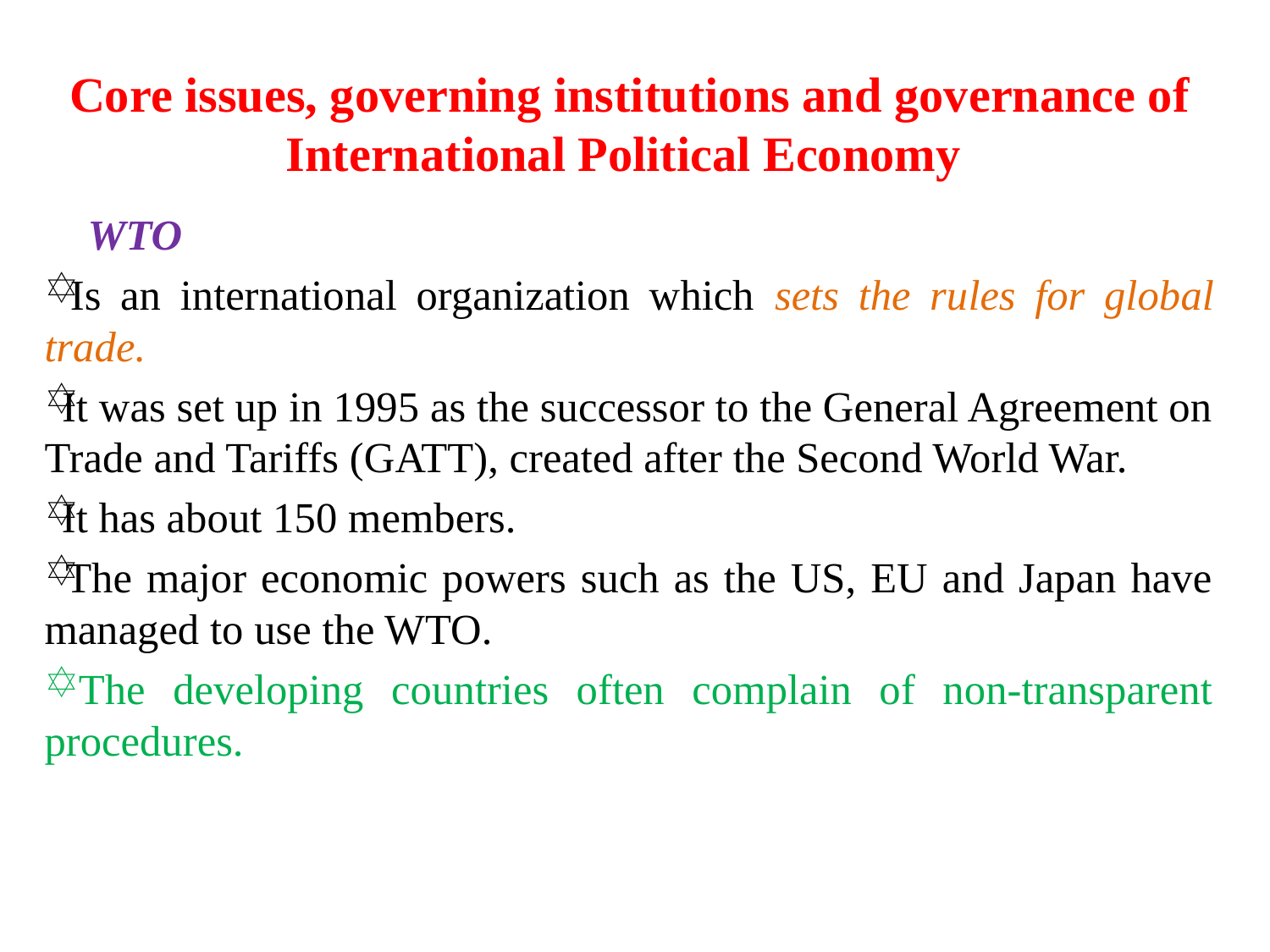

# Core issues, governing institutions and governance of International Political Economy
    WTO
 Is an international organization which sets the rules for global trade.
 It was set up in 1995 as the successor to the General Agreement on Trade and Tariffs (GATT), created after the Second World War.
 It has about 150 members.
 The major economic powers such as the US, EU and Japan have managed to use the WTO.
 The developing countries often complain of non-transparent procedures.